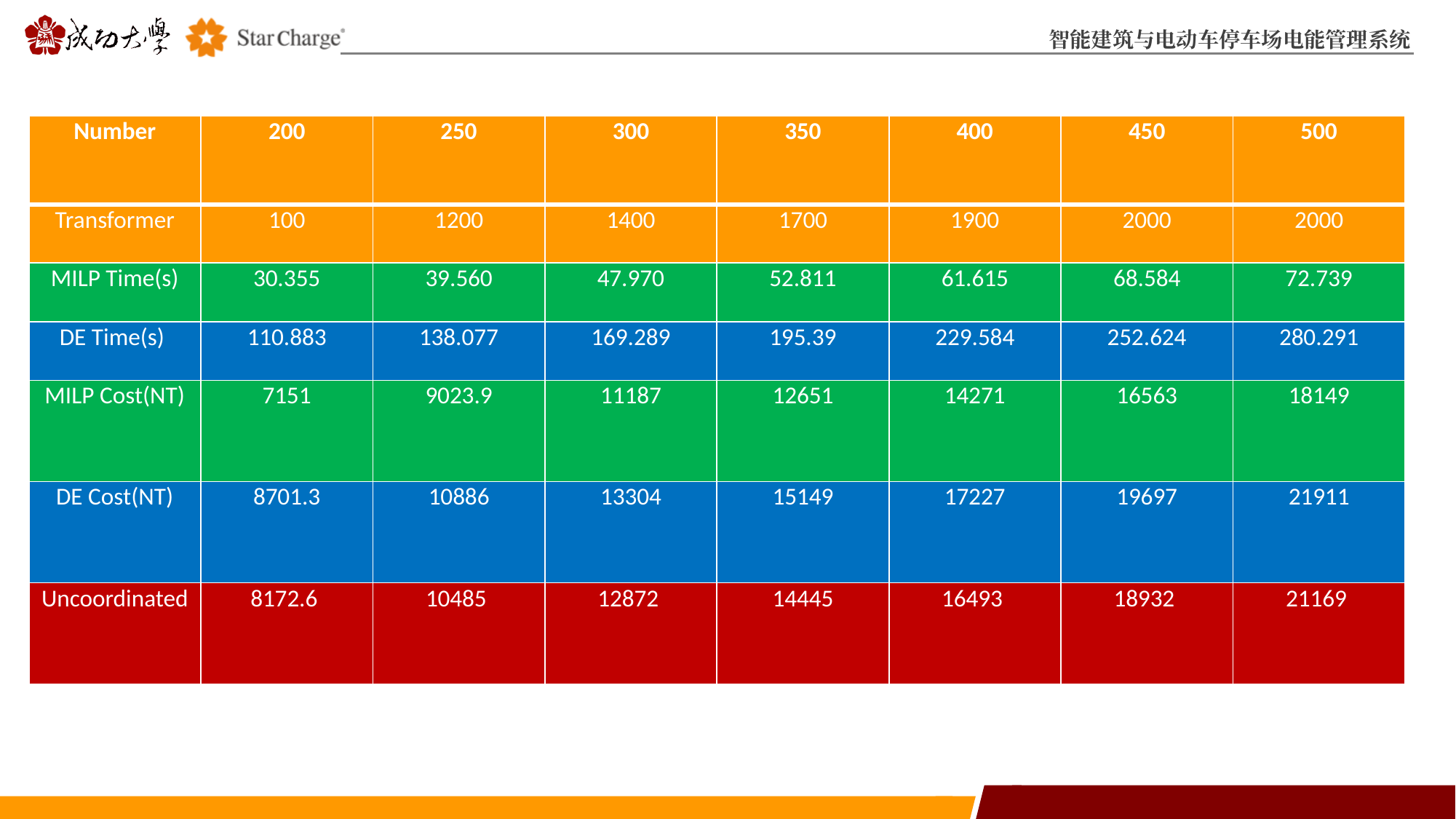

| Number | 200 | 250 | 300 | 350 | 400 | 450 | 500 |
| --- | --- | --- | --- | --- | --- | --- | --- |
| Transformer | 100 | 1200 | 1400 | 1700 | 1900 | 2000 | 2000 |
| MILP Time(s) | 30.355 | 39.560 | 47.970 | 52.811 | 61.615 | 68.584 | 72.739 |
| DE Time(s) | 110.883 | 138.077 | 169.289 | 195.39 | 229.584 | 252.624 | 280.291 |
| MILP Cost(NT) | 7151 | 9023.9 | 11187 | 12651 | 14271 | 16563 | 18149 |
| DE Cost(NT) | 8701.3 | 10886 | 13304 | 15149 | 17227 | 19697 | 21911 |
| Uncoordinated | 8172.6 | 10485 | 12872 | 14445 | 16493 | 18932 | 21169 |